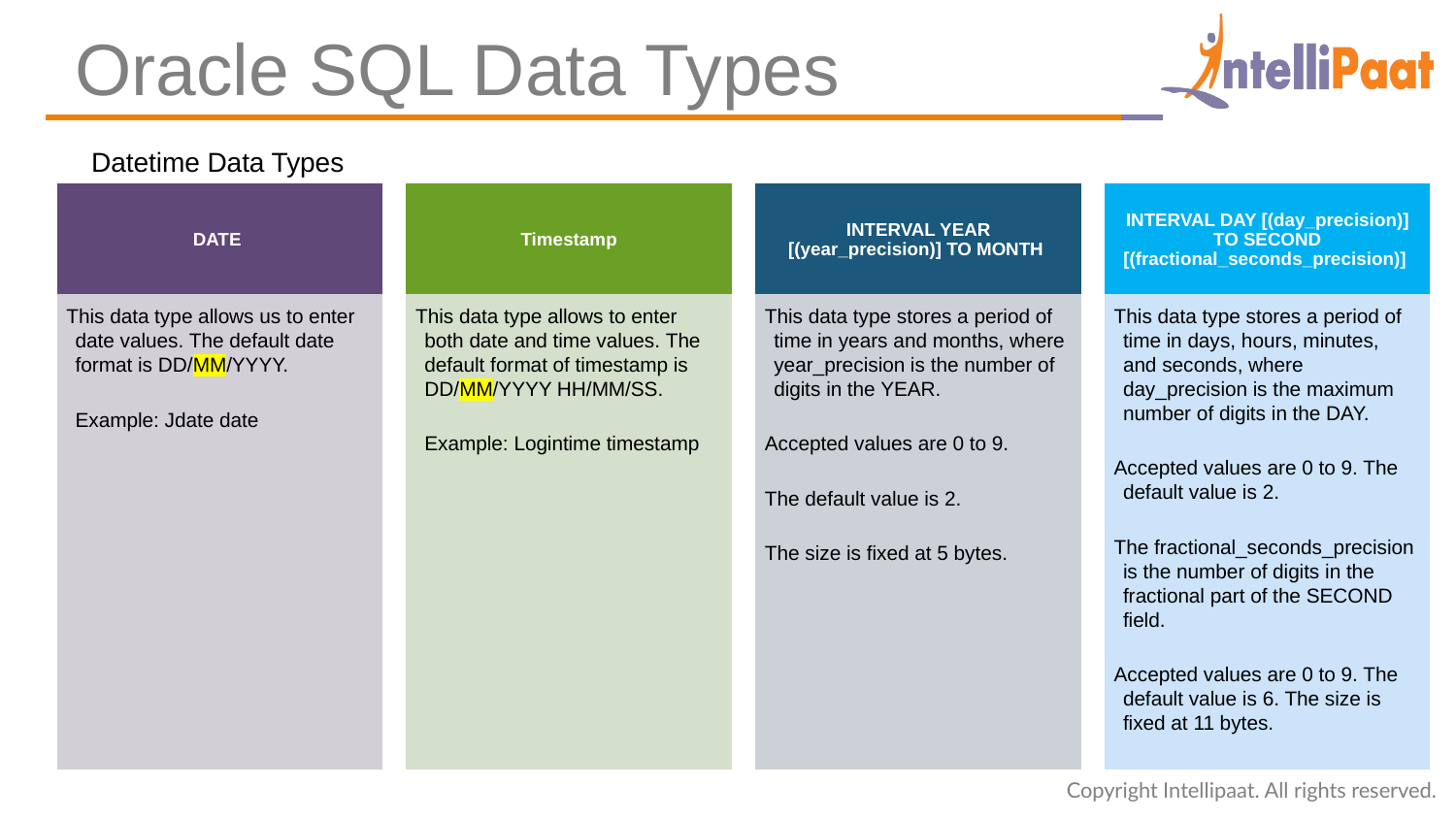

Oracle SQL Data Types
Datetime Data Types
DATE
Timestamp
INTERVAL YEAR [(year_precision)] TO MONTH
INTERVAL DAY [(day_precision)] TO SECOND [(fractional_seconds_precision)]
This data type allows us to enter date values. The default date format is DD/MM/YYYY.

Example: Jdate date
This data type allows to enter both date and time values. The default format of timestamp is DD/MM/YYYY HH/MM/SS.

Example: Logintime timestamp
This data type stores a period of time in years and months, where year_precision is the number of digits in the YEAR.

Accepted values are 0 to 9.

The default value is 2.

The size is fixed at 5 bytes.
This data type stores a period of time in days, hours, minutes, and seconds, where day_precision is the maximum number of digits in the DAY.

Accepted values are 0 to 9. The default value is 2.

The fractional_seconds_precision is the number of digits in the fractional part of the SECOND field.

Accepted values are 0 to 9. The default value is 6. The size is fixed at 11 bytes.